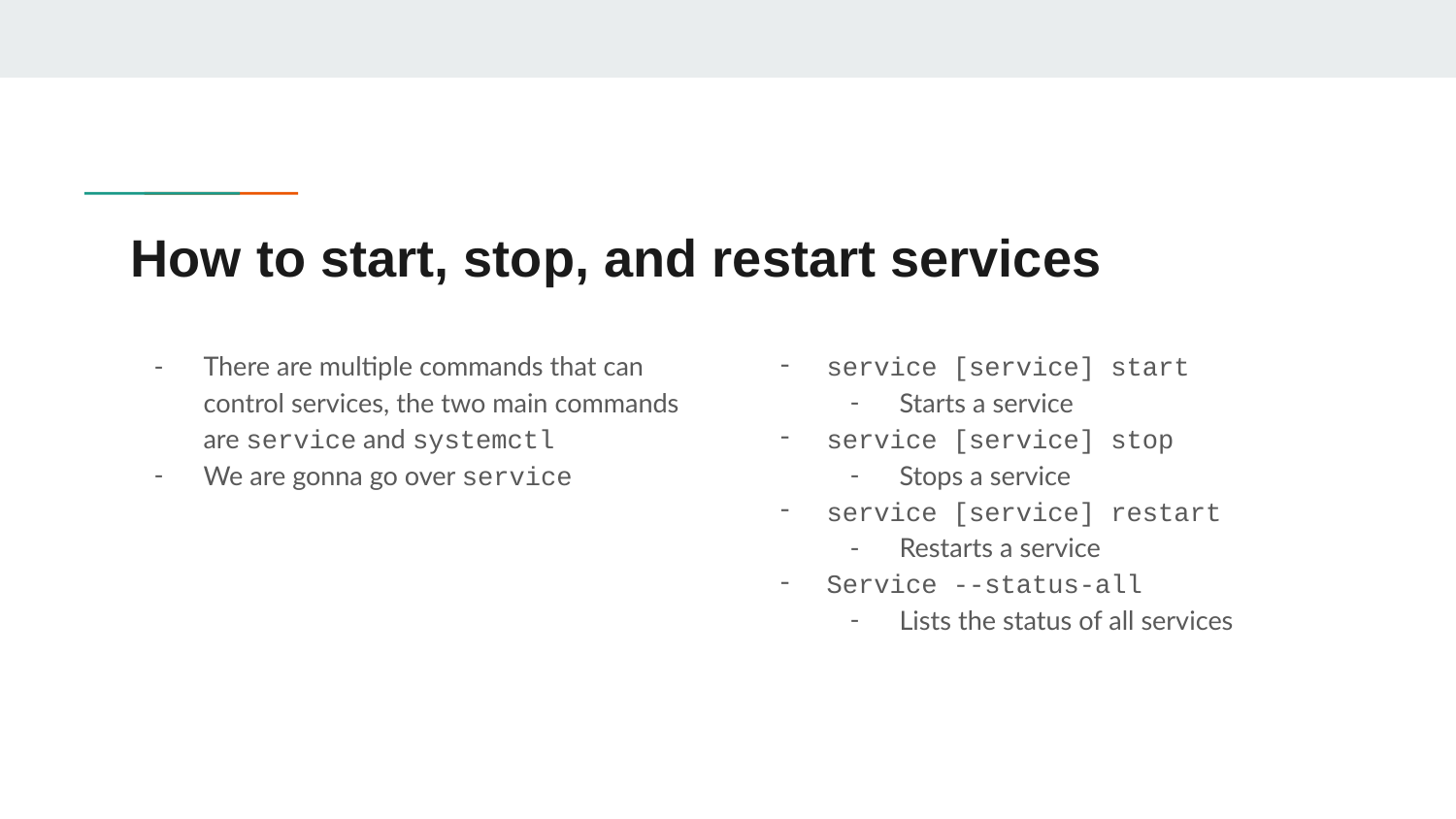

# How to start, stop, and restart services
There are multiple commands that can control services, the two main commands are service and systemctl
We are gonna go over service
service [service] start
Starts a service
service [service] stop
Stops a service
service [service] restart
Restarts a service
Service --status-all
Lists the status of all services